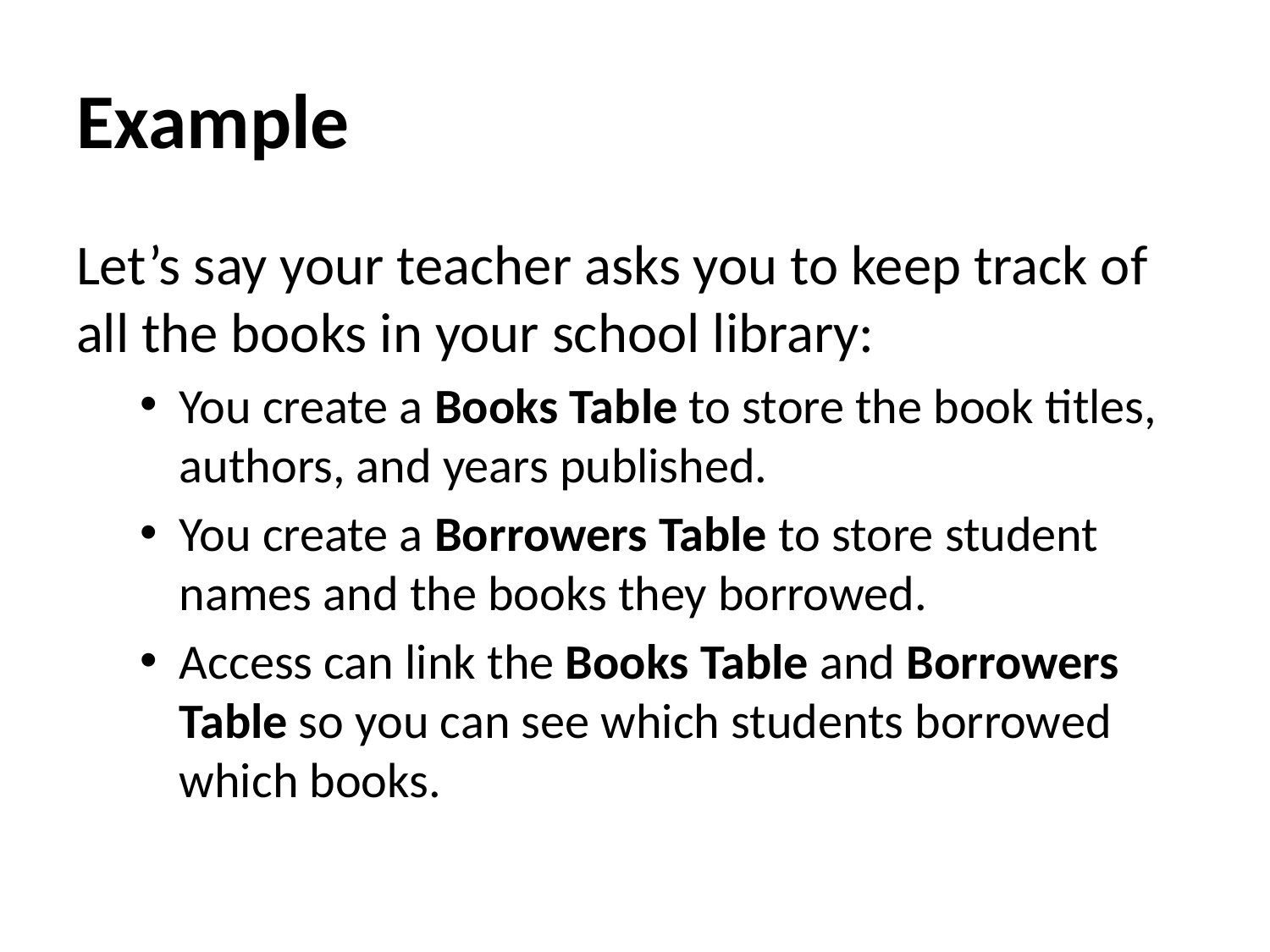

# Example
Let’s say your teacher asks you to keep track of all the books in your school library:
You create a Books Table to store the book titles, authors, and years published.
You create a Borrowers Table to store student names and the books they borrowed.
Access can link the Books Table and Borrowers Table so you can see which students borrowed which books.